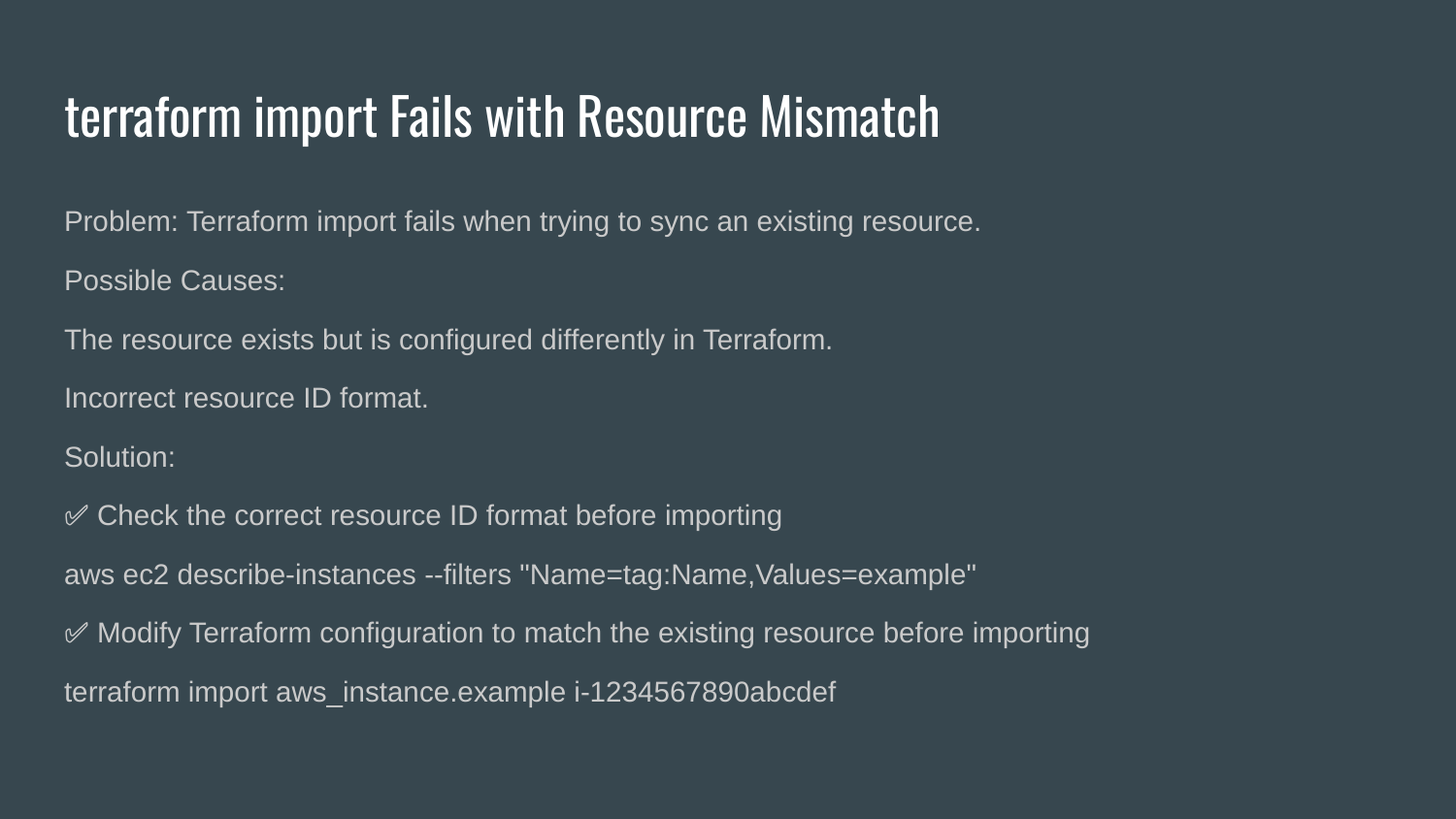

# terraform import Fails with Resource Mismatch

Problem: Terraform import fails when trying to sync an existing resource.
Possible Causes:
The resource exists but is configured differently in Terraform.
Incorrect resource ID format.
Solution:
✅ Check the correct resource ID format before importing
aws ec2 describe-instances --filters "Name=tag:Name,Values=example"
✅ Modify Terraform configuration to match the existing resource before importing
terraform import aws_instance.example i-1234567890abcdef